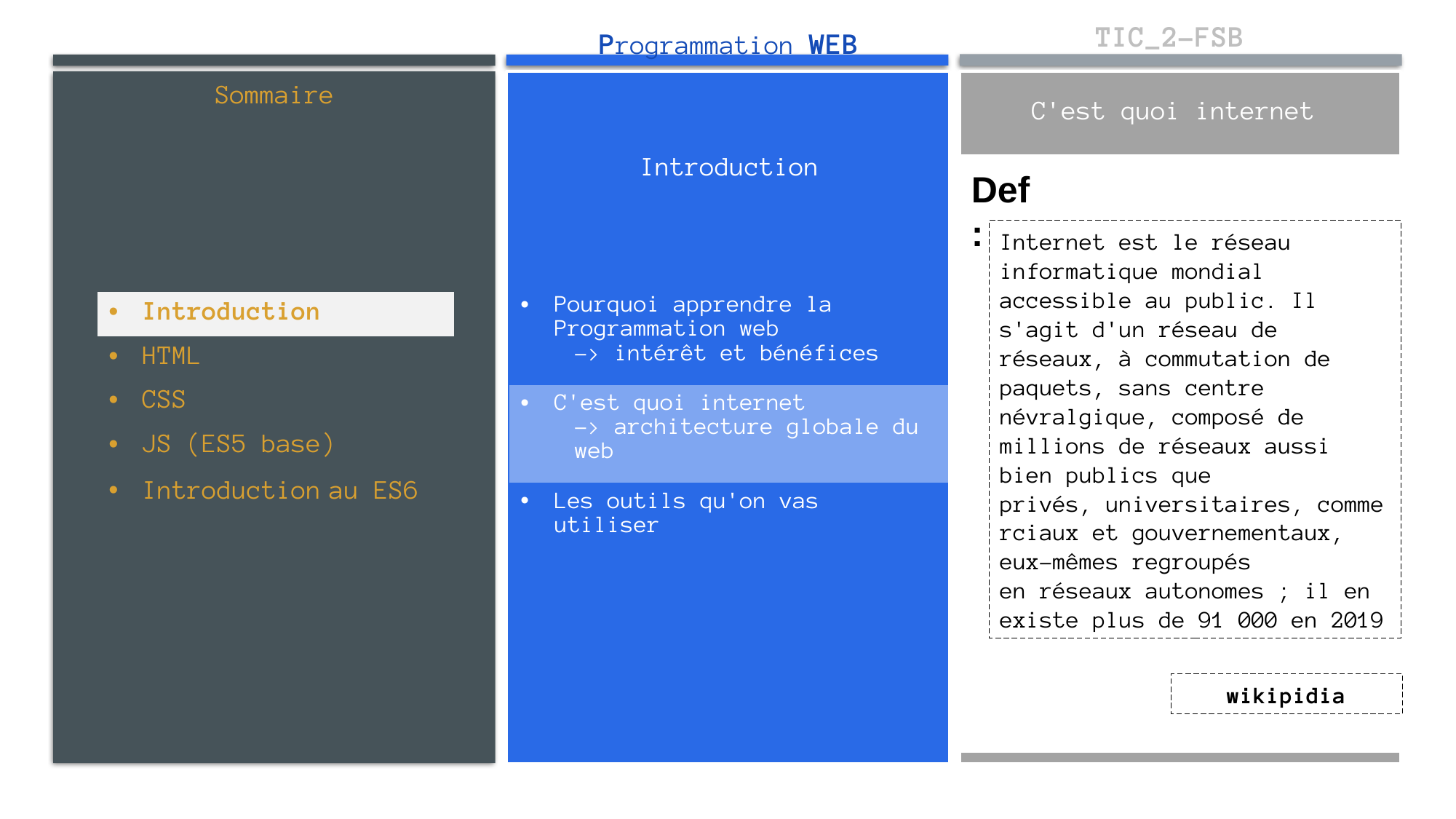

TIC_2-FSB
Programmation WEB

Sommaire

C'est quoi internet
Introduction
Def :
Internet est le réseau informatique mondial accessible au public. Il s'agit d'un réseau de réseaux, à commutation de paquets, sans centre névralgique, composé de millions de réseaux aussi bien publics que privés, universitaires, commerciaux et gouvernementaux, eux-mêmes regroupés en réseaux autonomes ; il en existe plus de 91 000 en 2019
| Pourquoi apprendre la Programmation web -> intérêt et bénéfices |
| --- |
| C'est quoi internet  -> architecture globale du web |
| Les outils qu'on vas utiliser |
|  |
| Introduction |
| --- |
| HTML |
| CSS |
| JS (ES5 base) |
| Introduction au ES6 |
wikipidia

5